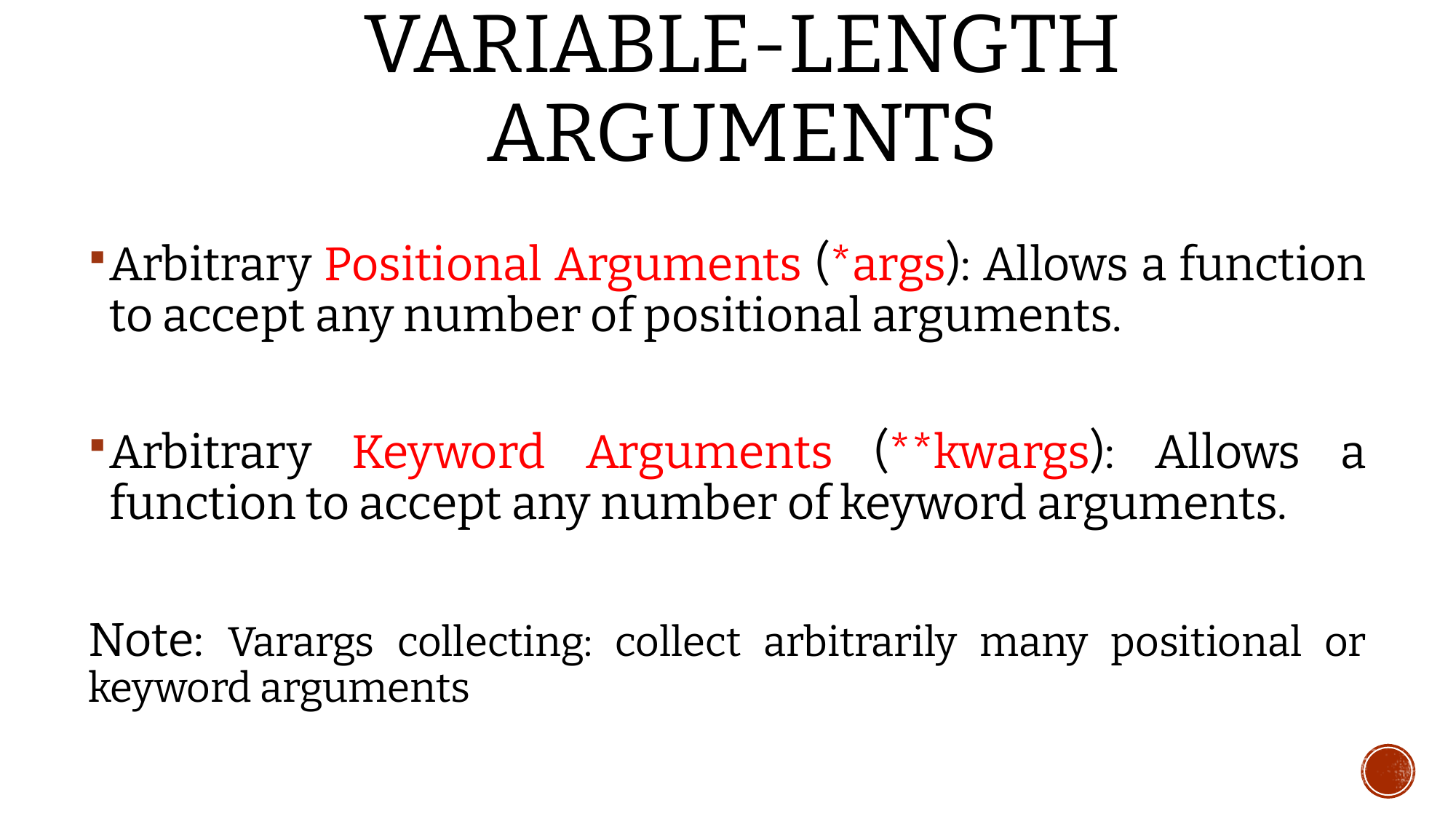

# Variable-Length Arguments
Arbitrary Positional Arguments (*args): Allows a function to accept any number of positional arguments.

Arbitrary Keyword Arguments (**kwargs): Allows a function to accept any number of keyword arguments.

Note: Varargs collecting: collect arbitrarily many positional or keyword arguments